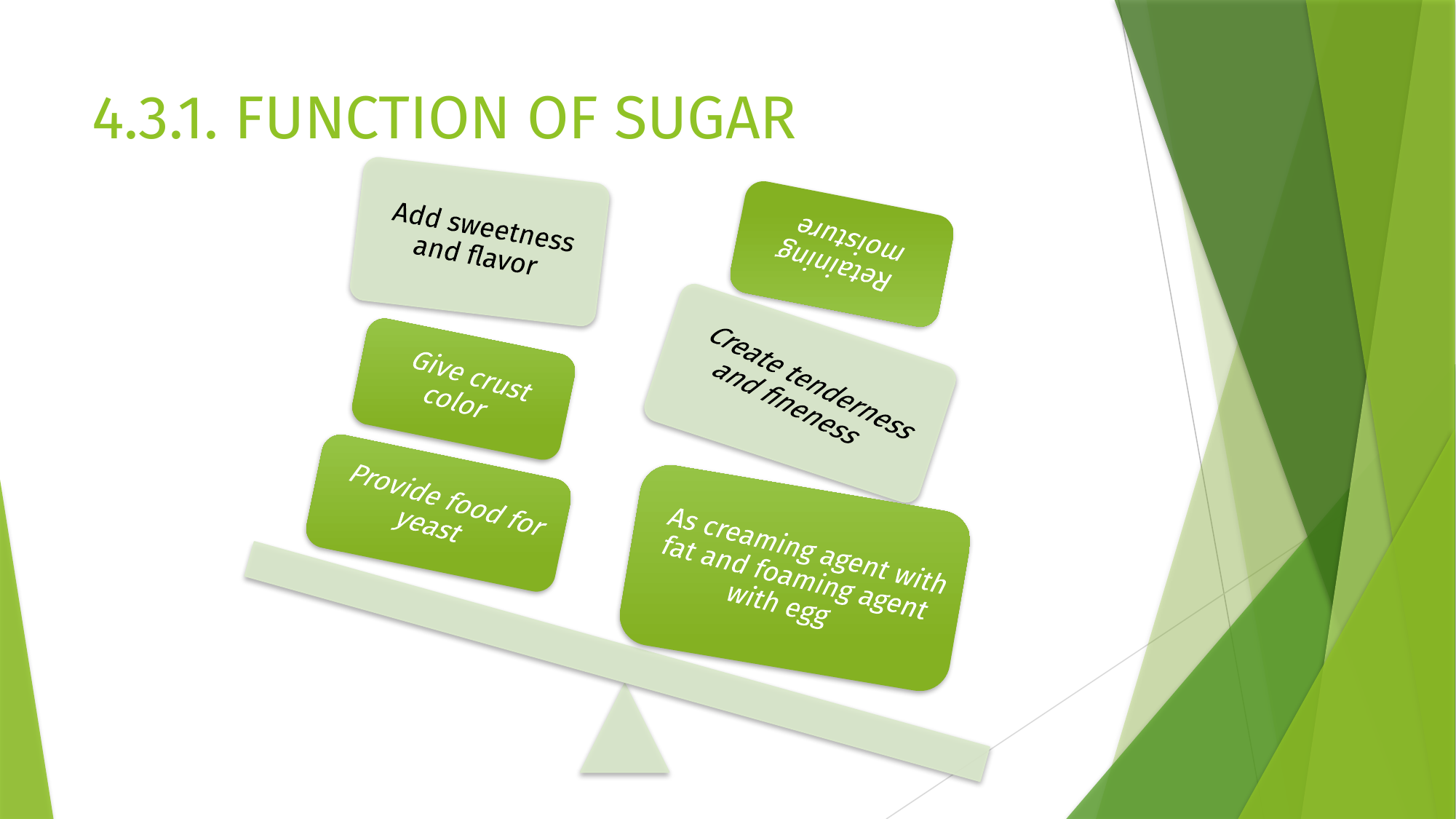

# 4.3.1. FUNCTION OF SUGAR
Add sweetness and flavor
Create tenderness and fineness
As creaming agent with fat and foaming agent with egg
Retaining moisture
Provide food for yeast
Give crust color